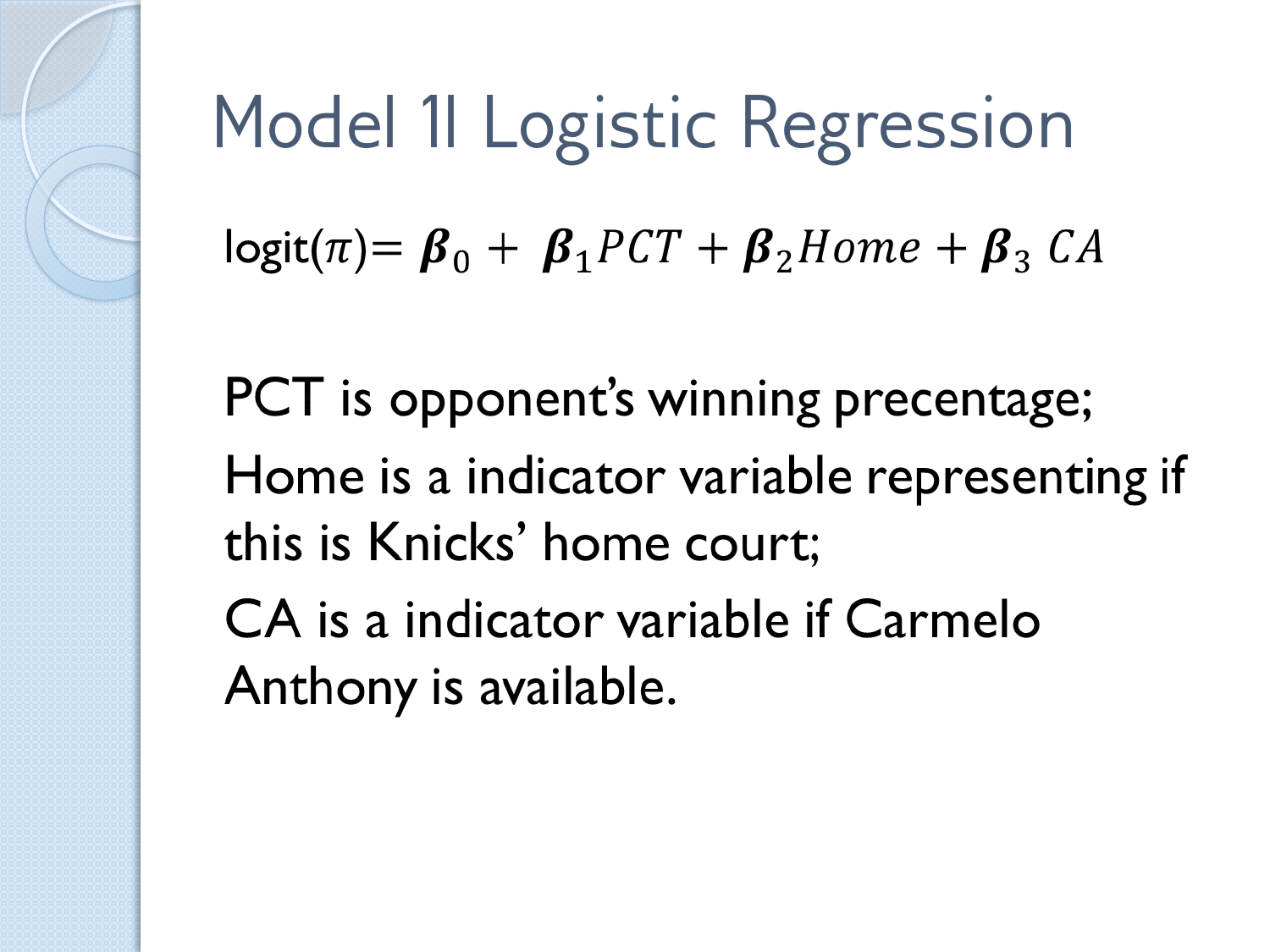

# Model 1I Logistic Regression
win.data = matrix(c(7,1,2,8), 2, 2)

fisher = fisher.test(n.data)